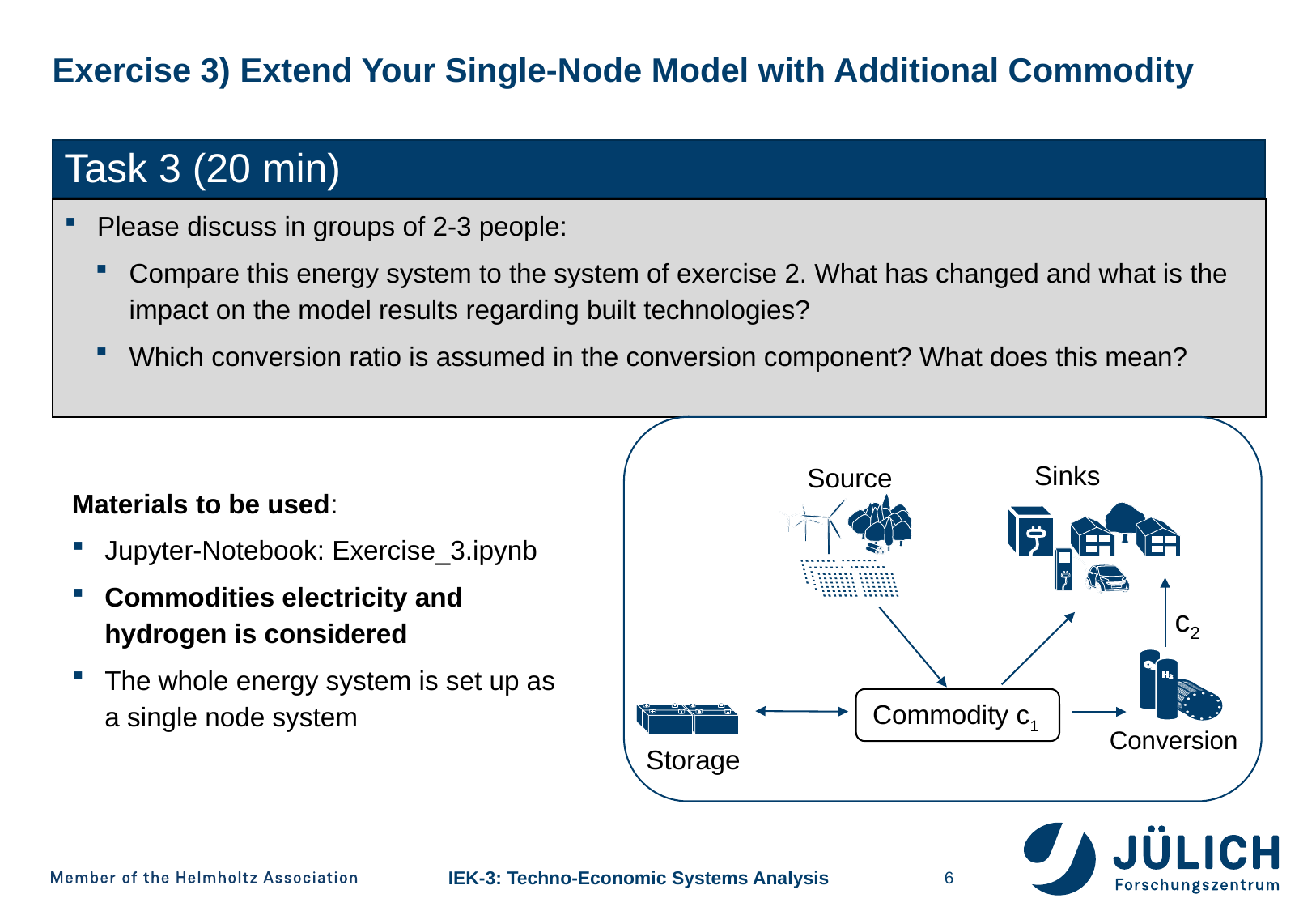

# Exercise 3) Extend Your Single-Node Model with Additional Commodity
Task 3 (20 min)
Please discuss in groups of 2-3 people:
Compare this energy system to the system of exercise 2. What has changed and what is the impact on the model results regarding built technologies?
Which conversion ratio is assumed in the conversion component? What does this mean?

Sinks

Source

Materials to be used:
Jupyter-Notebook: Exercise_3.ipynb
Commodities electricity and hydrogen is considered
The whole energy system is set up as a single node system

c2

Commodity c1

Storage
Conversion

6